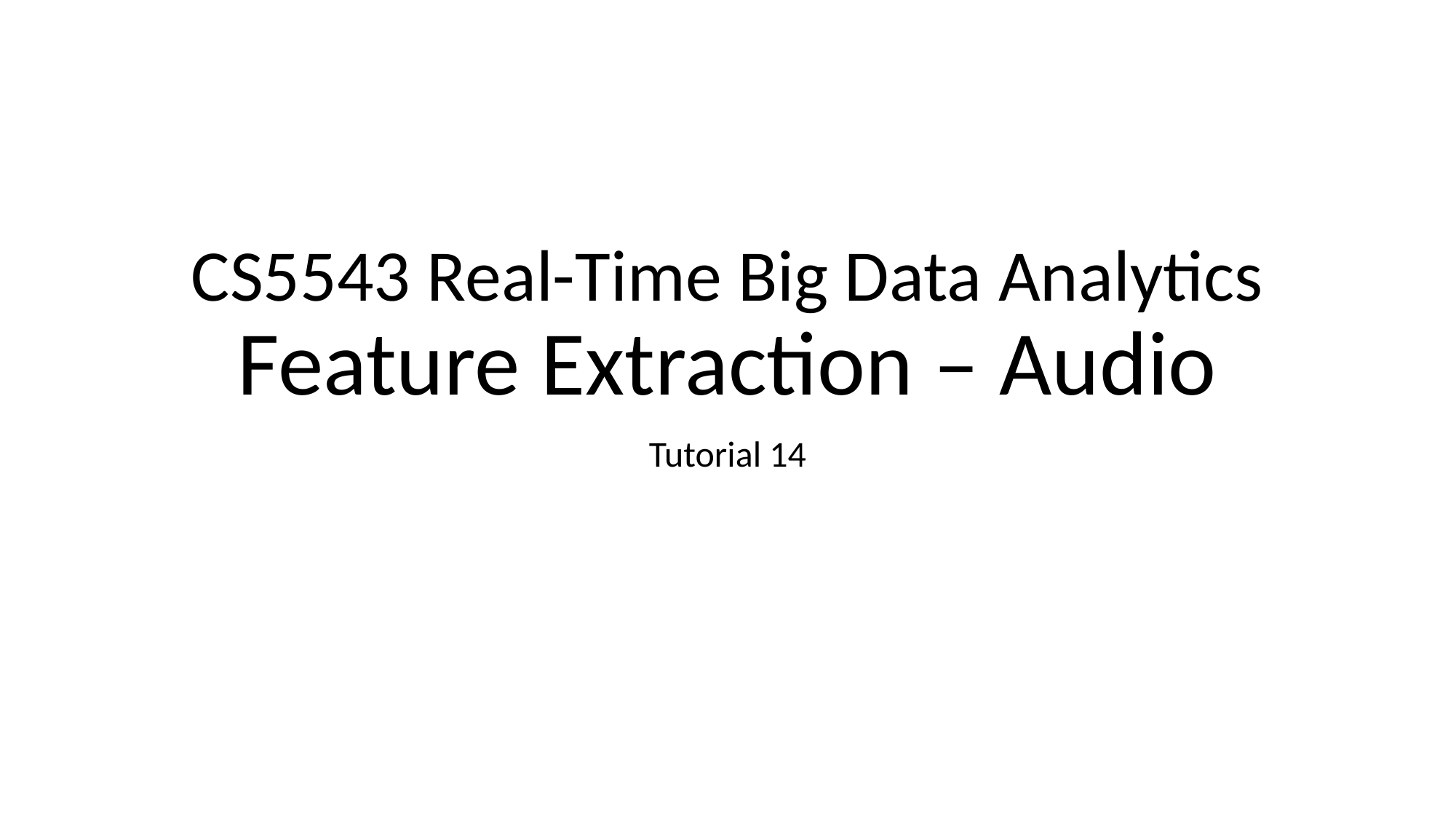

# CS5543 Real-Time Big Data Analytics Feature Extraction – Audio
Tutorial 14